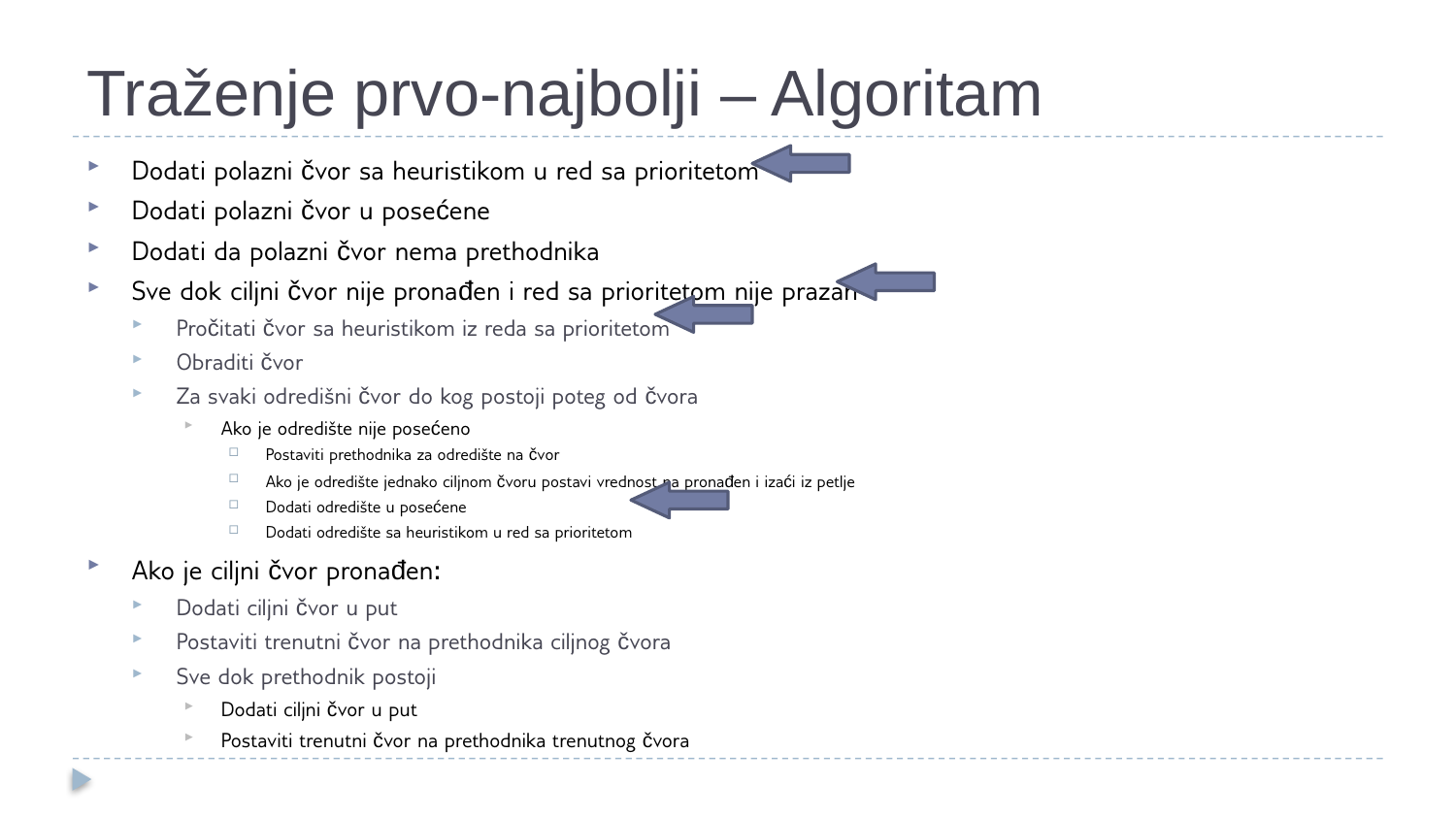

# Traženje prvo-najbolji – Algoritam
Dodati polazni čvor sa heuristikom u red sa prioritetom
Dodati polazni čvor u posećene
Dodati da polazni čvor nema prethodnika
Sve dok ciljni čvor nije pronađen i red sa prioritetom nije prazan
Pročitati čvor sa heuristikom iz reda sa prioritetom
Obraditi čvor
Za svaki odredišni čvor do kog postoji poteg od čvora
Ako je odredište nije posećeno
Postaviti prethodnika za odredište na čvor
Ako je odredište jednako ciljnom čvoru postavi vrednost na pronađen i izaći iz petlje
Dodati odredište u posećene
Dodati odredište sa heuristikom u red sa prioritetom
Ako je ciljni čvor pronađen:
Dodati ciljni čvor u put
Postaviti trenutni čvor na prethodnika ciljnog čvora
Sve dok prethodnik postoji
Dodati ciljni čvor u put
Postaviti trenutni čvor na prethodnika trenutnog čvora